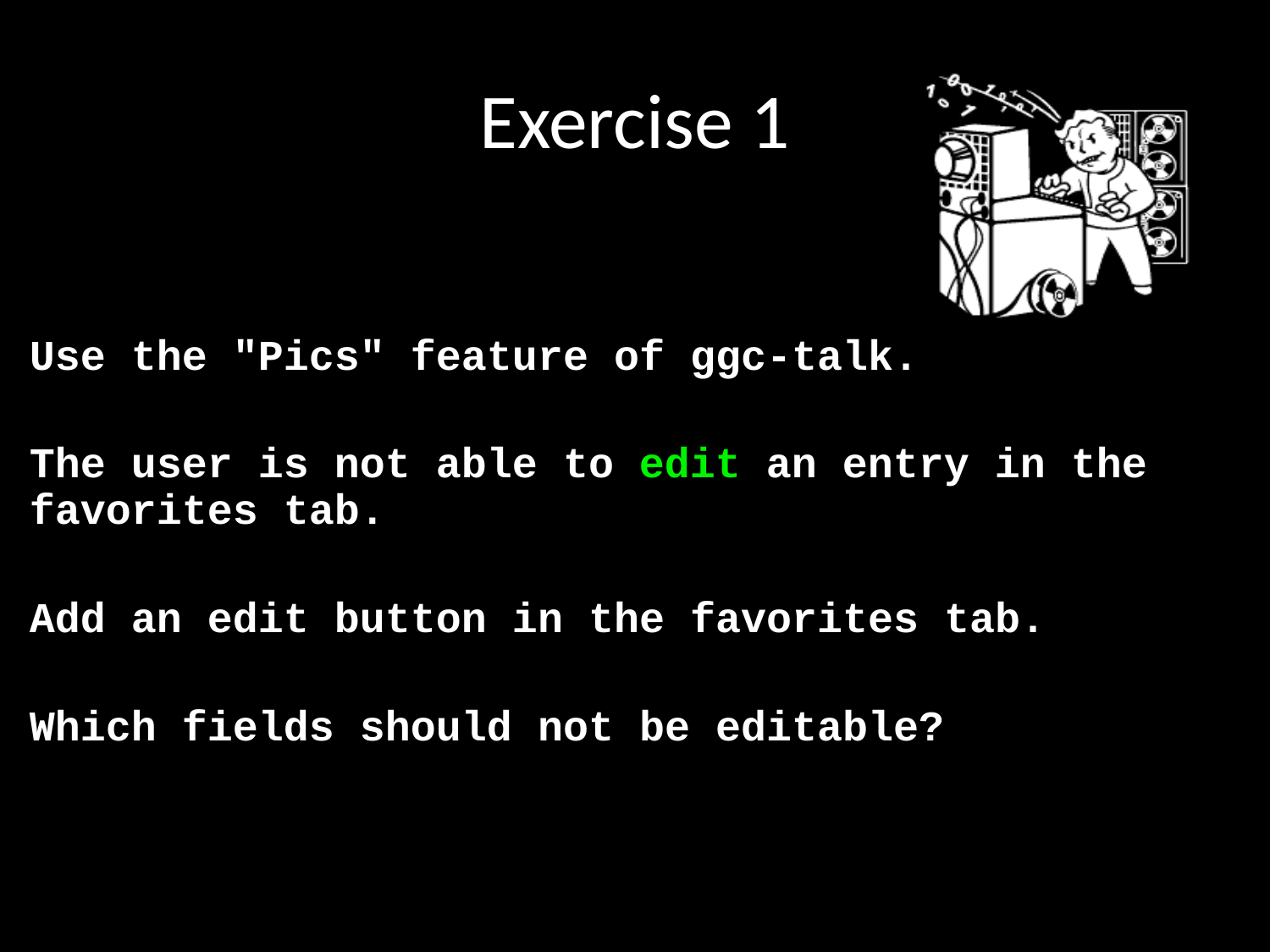

# Exercise 1

Use the "Pics" feature of ggc-talk.

The user is not able to edit an entry in the favorites tab.

Add an edit button in the favorites tab.

Which fields should not be editable?